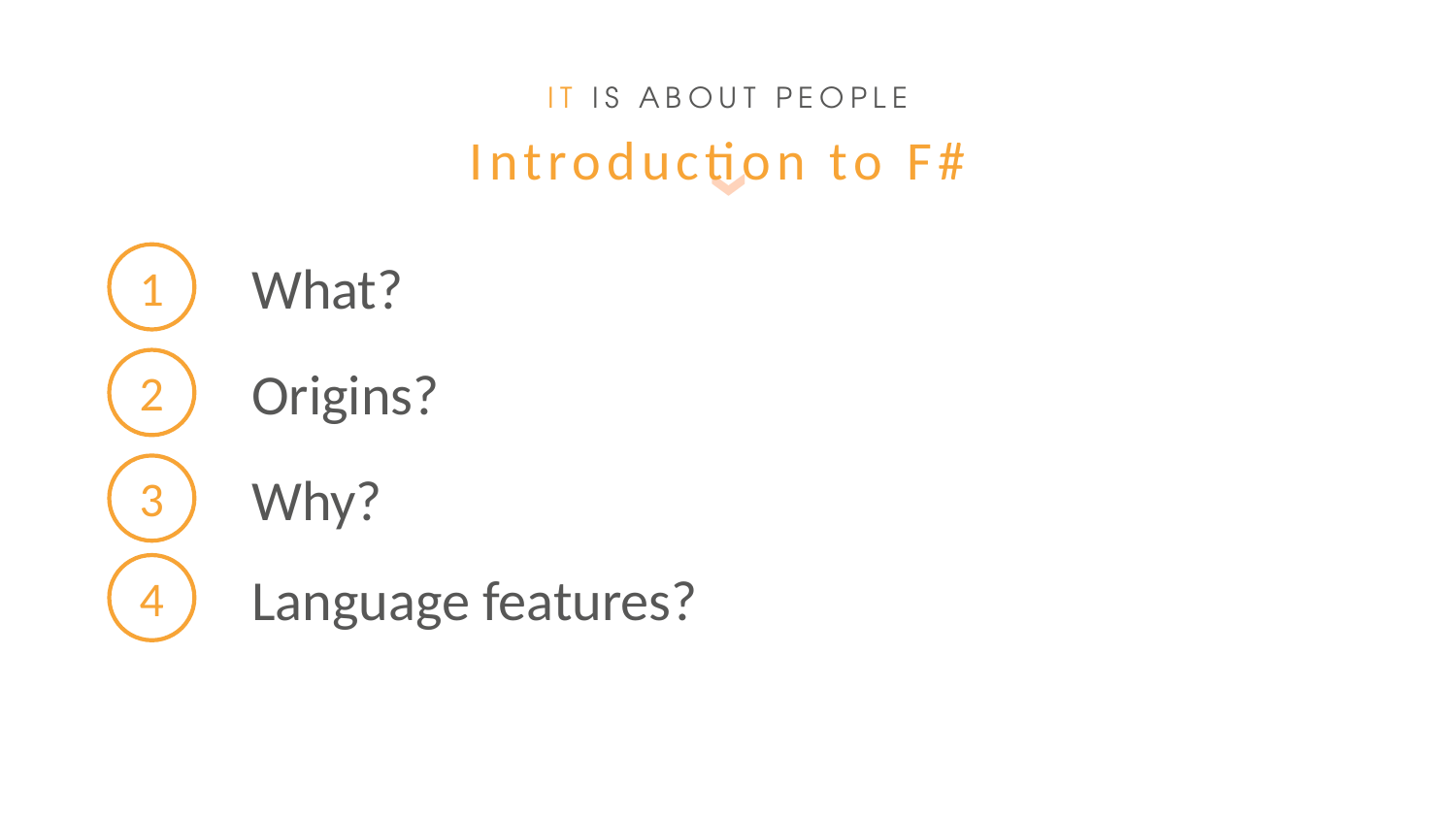

# Introduction to F#
1
What?
2
Origins?
3
Why?
4
Language features?